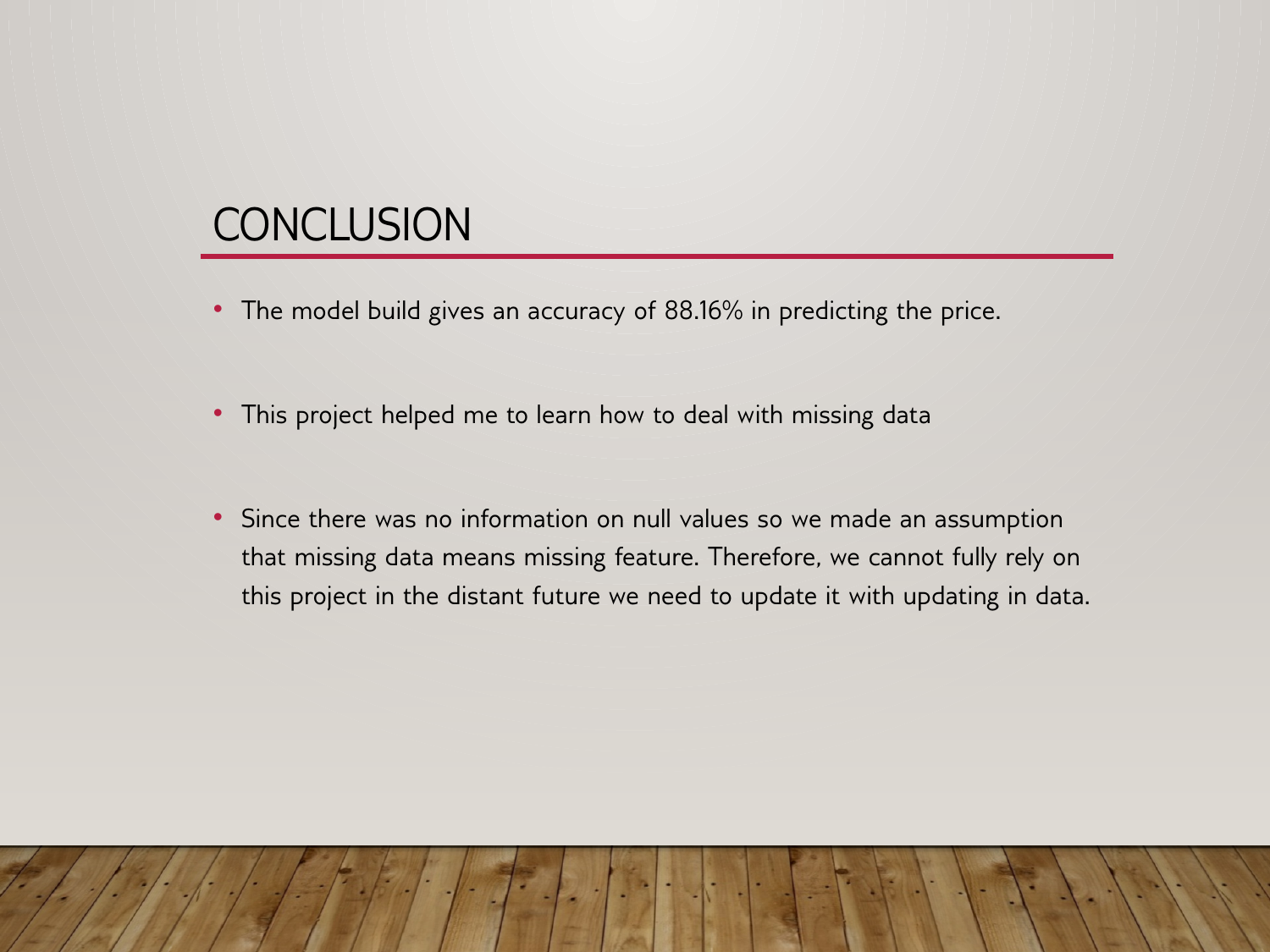

# Conclusion
The model build gives an accuracy of 88.16% in predicting the price.

This project helped me to learn how to deal with missing data

Since there was no information on null values so we made an assumption that missing data means missing feature. Therefore, we cannot fully rely on this project in the distant future we need to update it with updating in data.